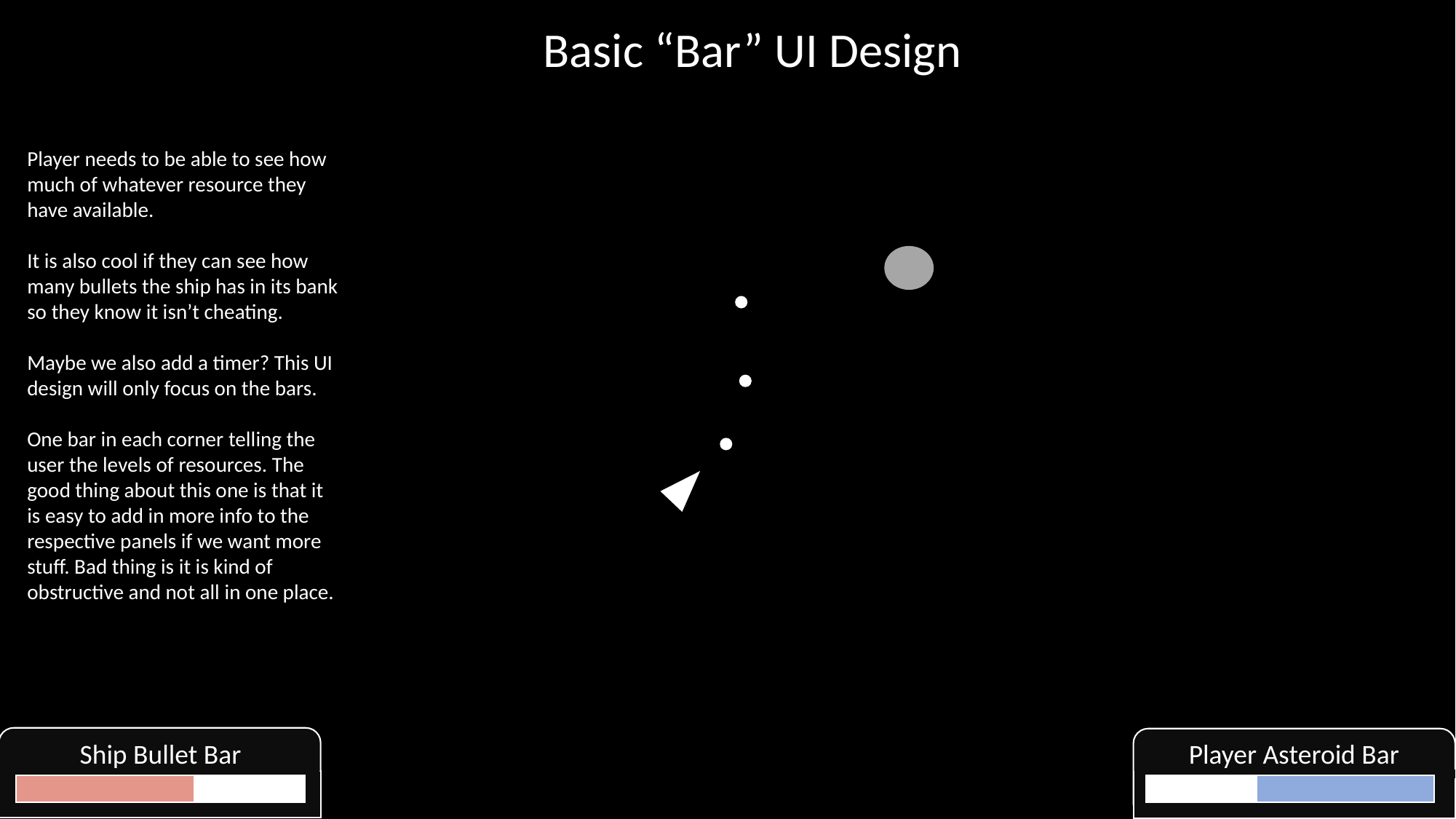

Basic “Bar” UI Design
Player needs to be able to see how much of whatever resource they have available.

It is also cool if they can see how many bullets the ship has in its bank so they know it isn’t cheating.

Maybe we also add a timer? This UI design will only focus on the bars.

One bar in each corner telling the user the levels of resources. The good thing about this one is that it is easy to add in more info to the respective panels if we want more stuff. Bad thing is it is kind of obstructive and not all in one place.

Ship Bullet Bar
Player Asteroid Bar